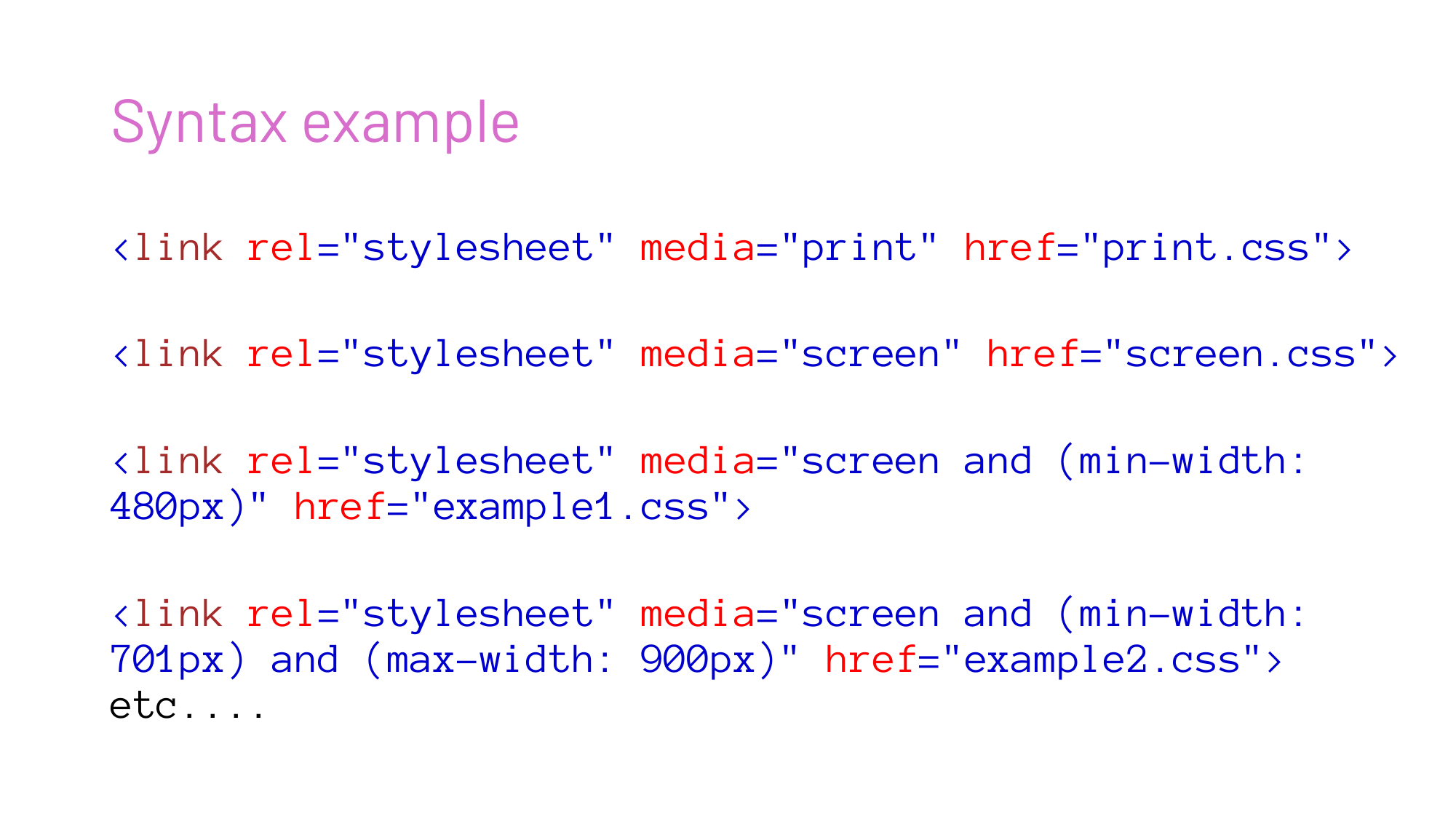

# Syntax example
<link rel="stylesheet" media="print" href="print.css">
<link rel="stylesheet" media="screen" href="screen.css">
<link rel="stylesheet" media="screen and (min-width: 480px)" href="example1.css">
<link rel="stylesheet" media="screen and (min-width: 701px) and (max-width: 900px)" href="example2.css">
etc....